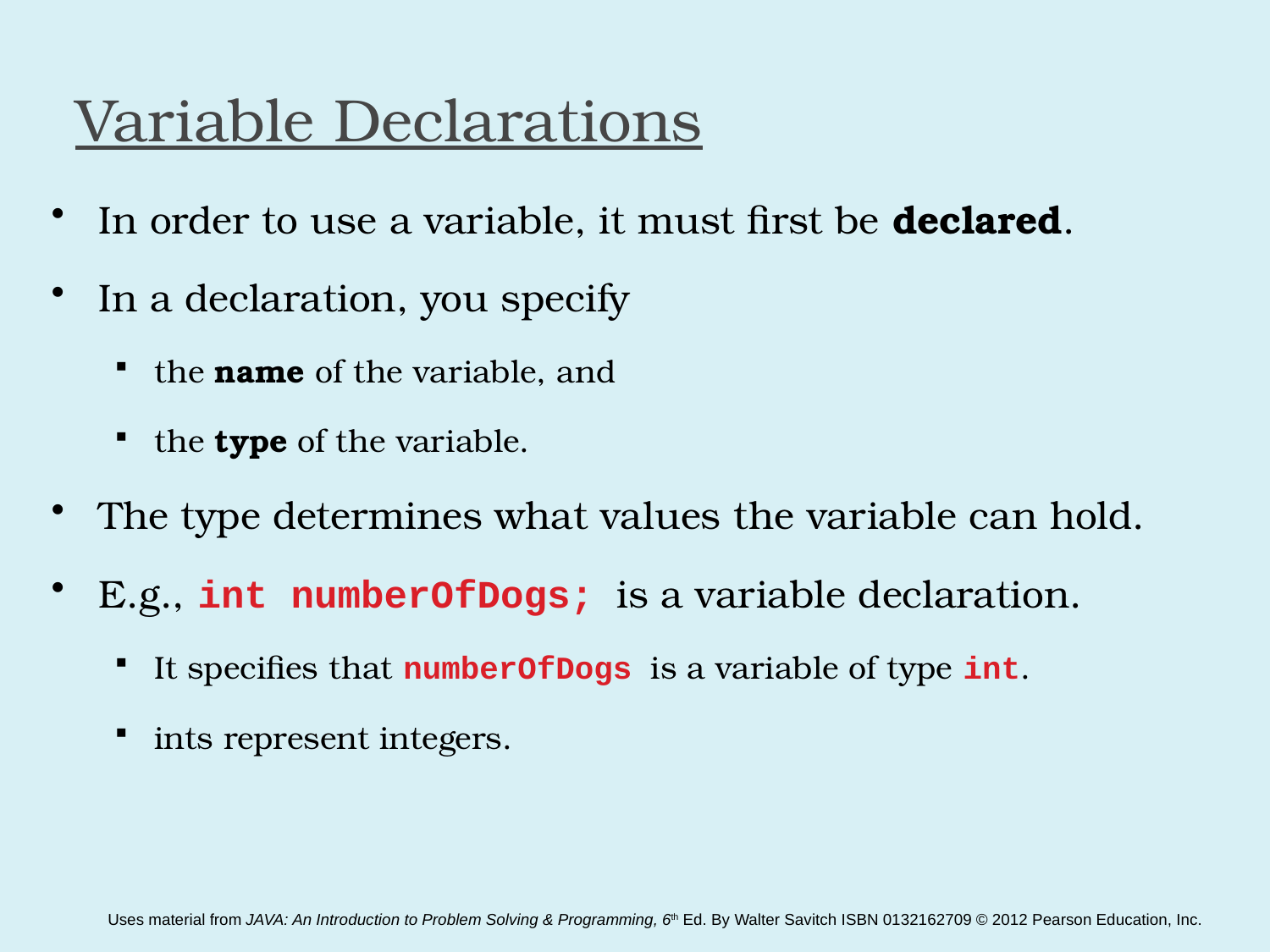

# Variable Declarations
In order to use a variable, it must first be declared.
In a declaration, you specify
the name of the variable, and
the type of the variable.
The type determines what values the variable can hold.
E.g., int numberOfDogs; is a variable declaration.
It specifies that numberOfDogs is a variable of type int.
ints represent integers.